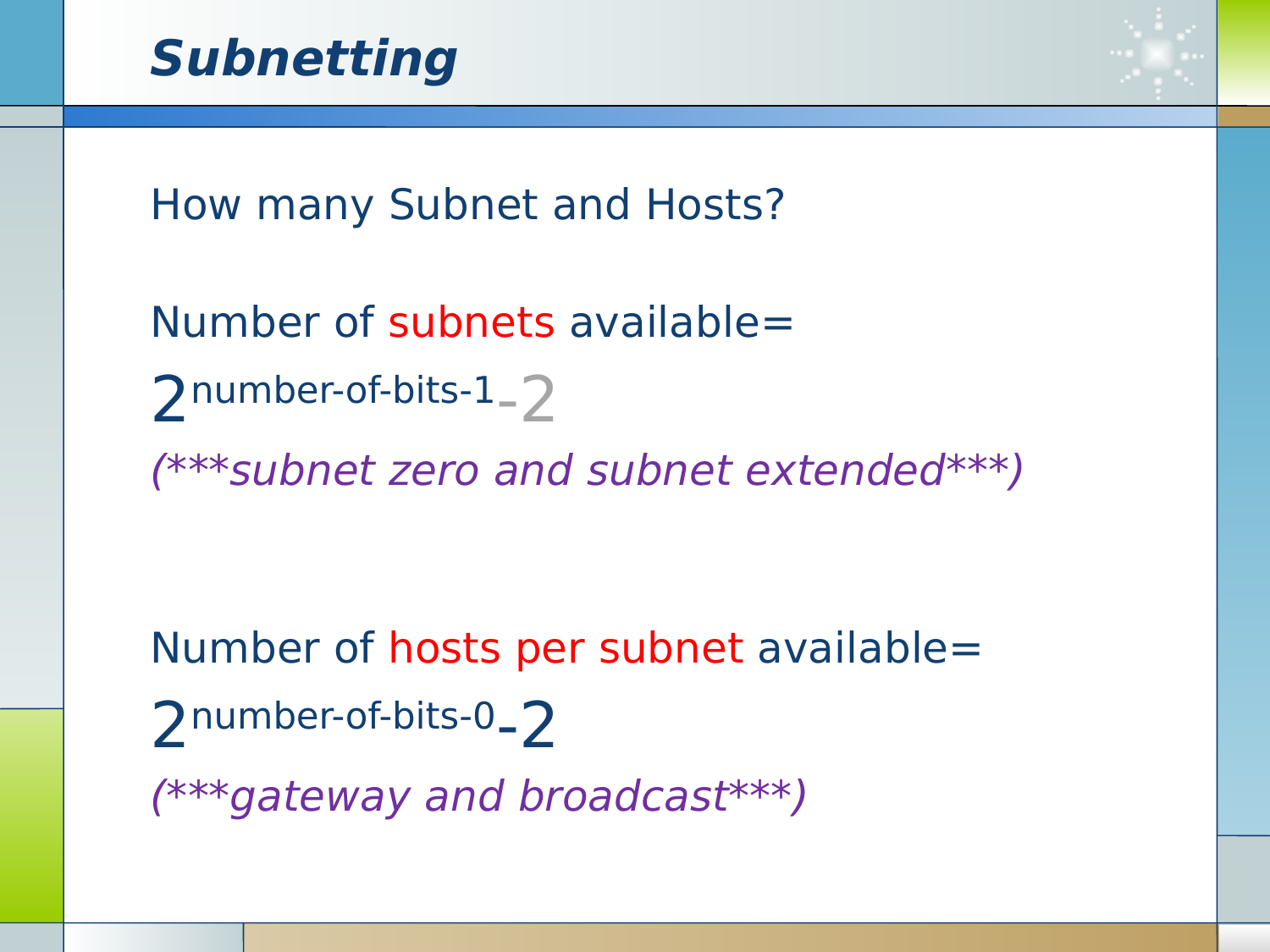

# Subnetting
How many Subnet and Hosts?

Number of subnets available=
2number-of-bits-1-2
(***subnet zero and subnet extended***)

Number of hosts per subnet available=
2number-of-bits-0-2
(***gateway and broadcast***)